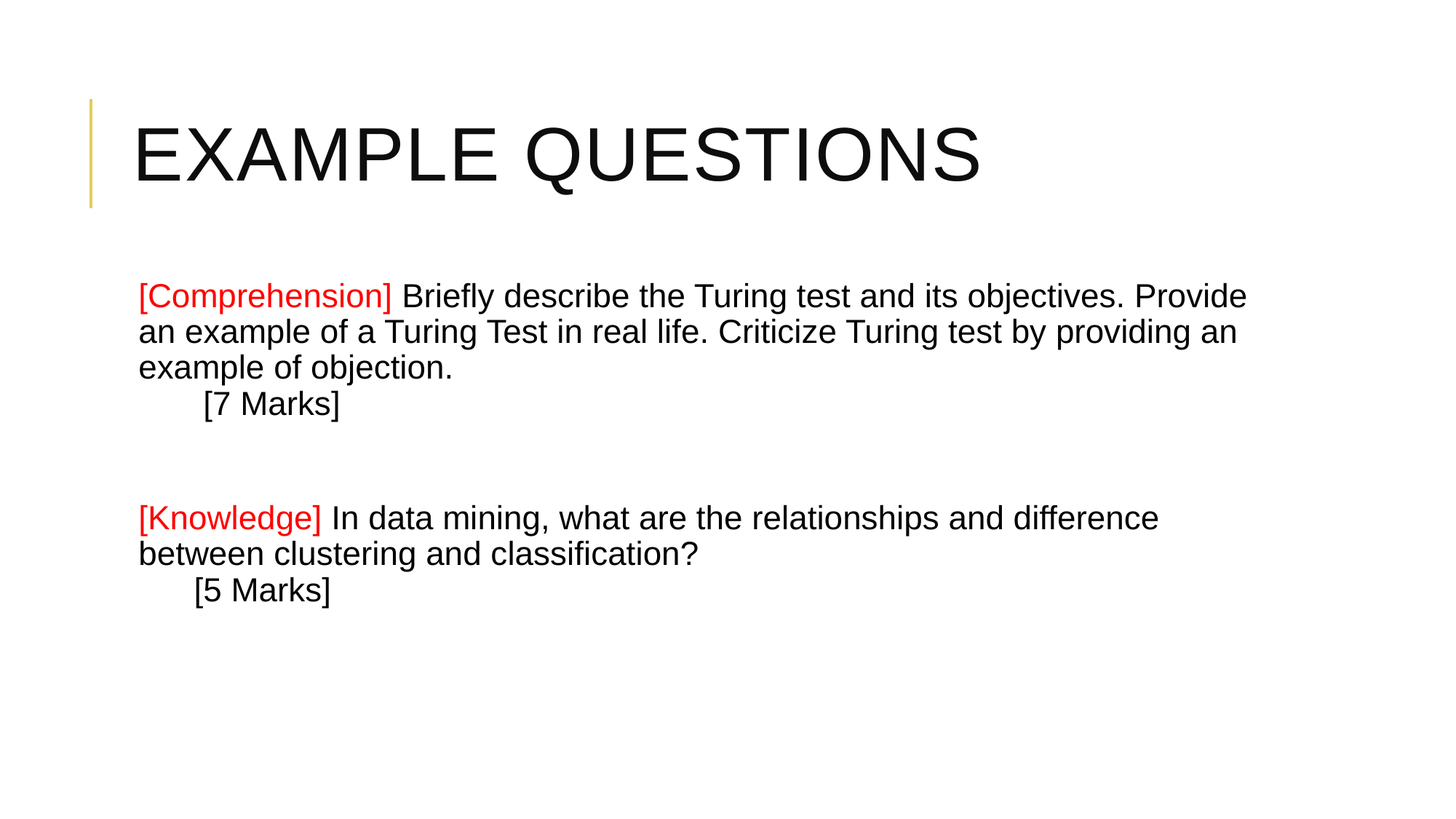

# Example Questions
[Comprehension] Briefly describe the Turing test and its objectives. Provide an example of a Turing Test in real life. Criticize Turing test by providing an example of objection.                                                                                                [7 Marks]

[Knowledge] In data mining, what are the relationships and difference between clustering and classification?                                                                     [5 Marks]